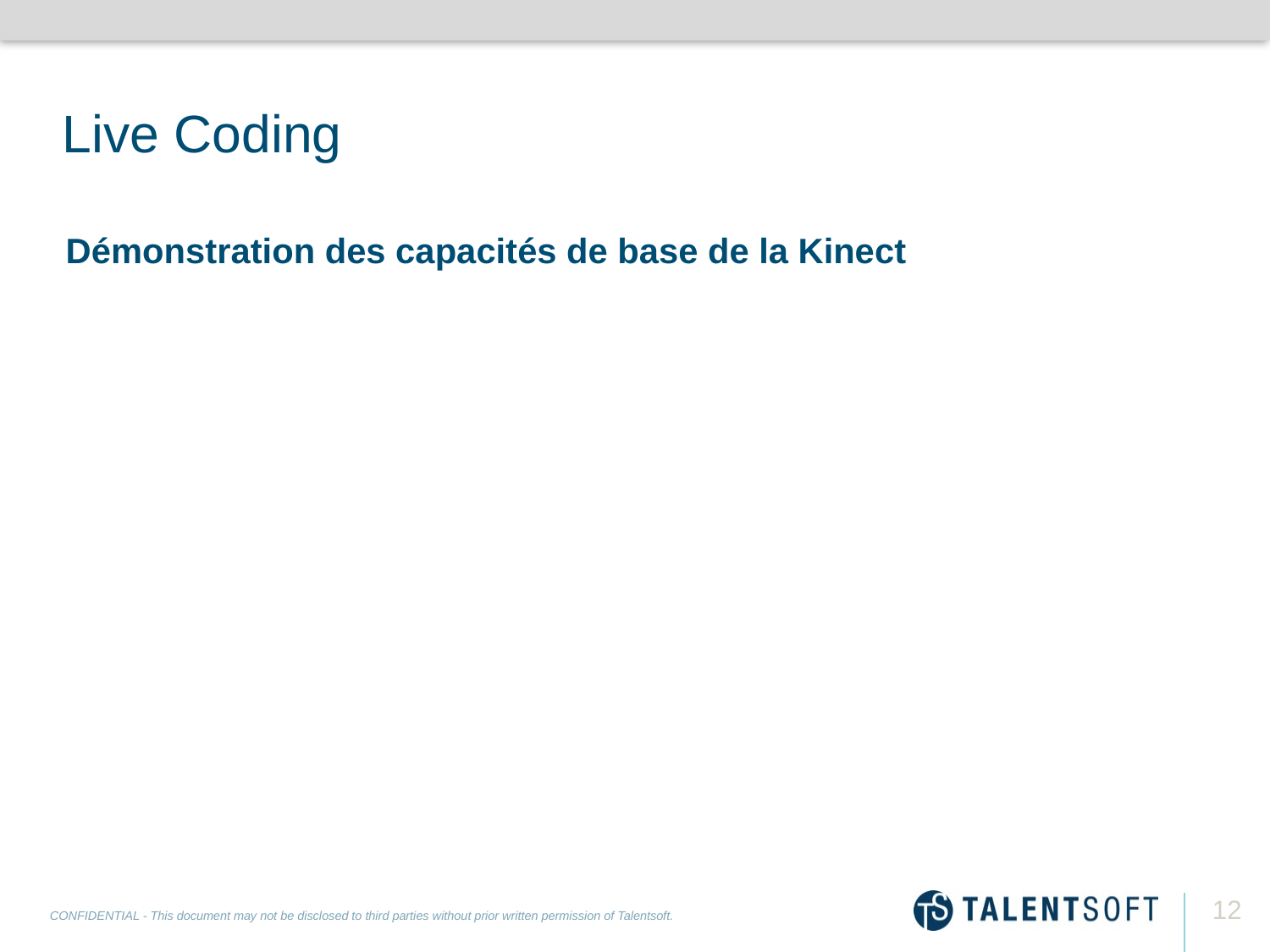

# Live Coding
Démonstration des capacités de base de la Kinect
12